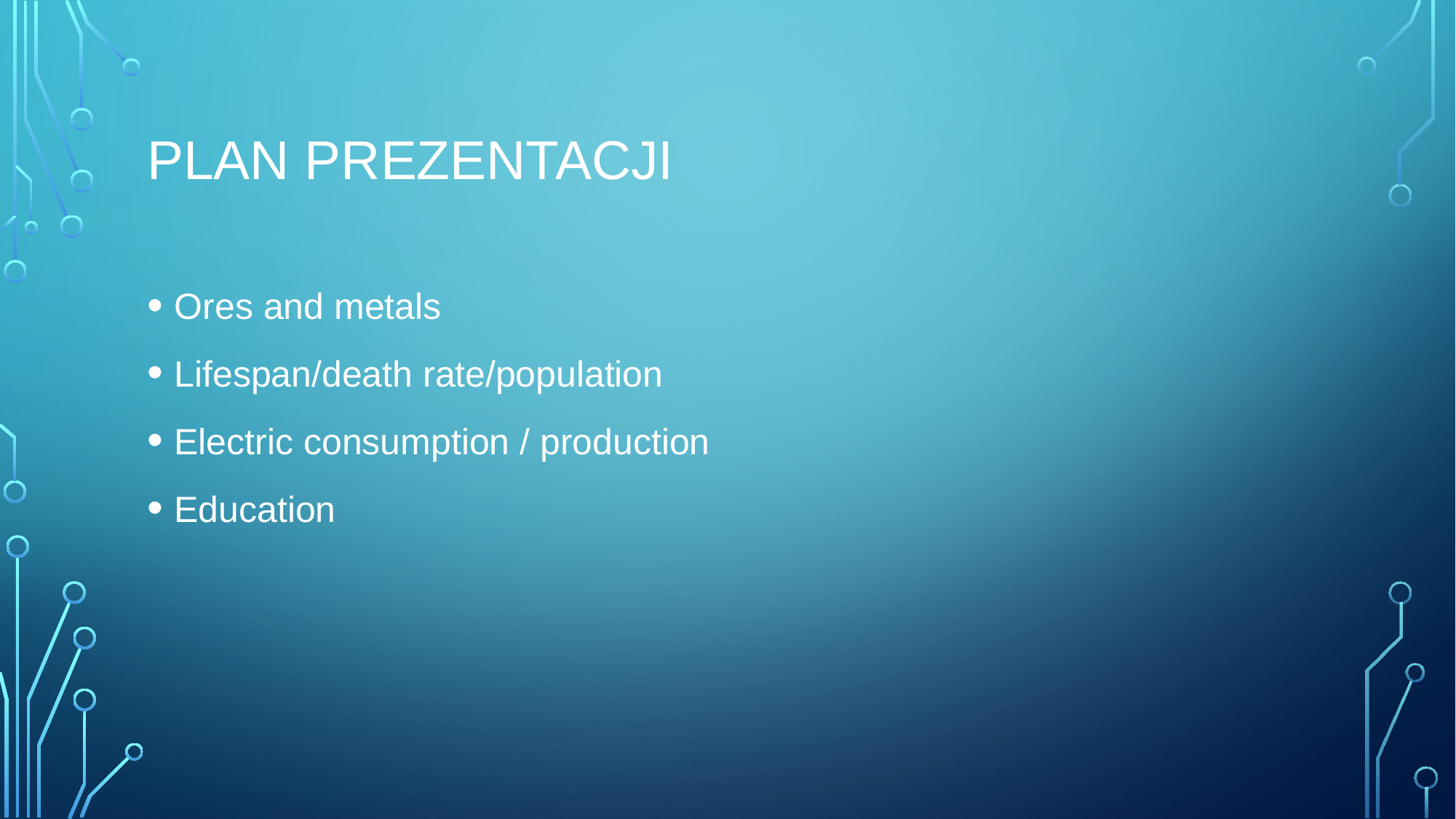

# Plan prezentacji
Ores and metals
Lifespan/death rate/population
Electric consumption / production
Education